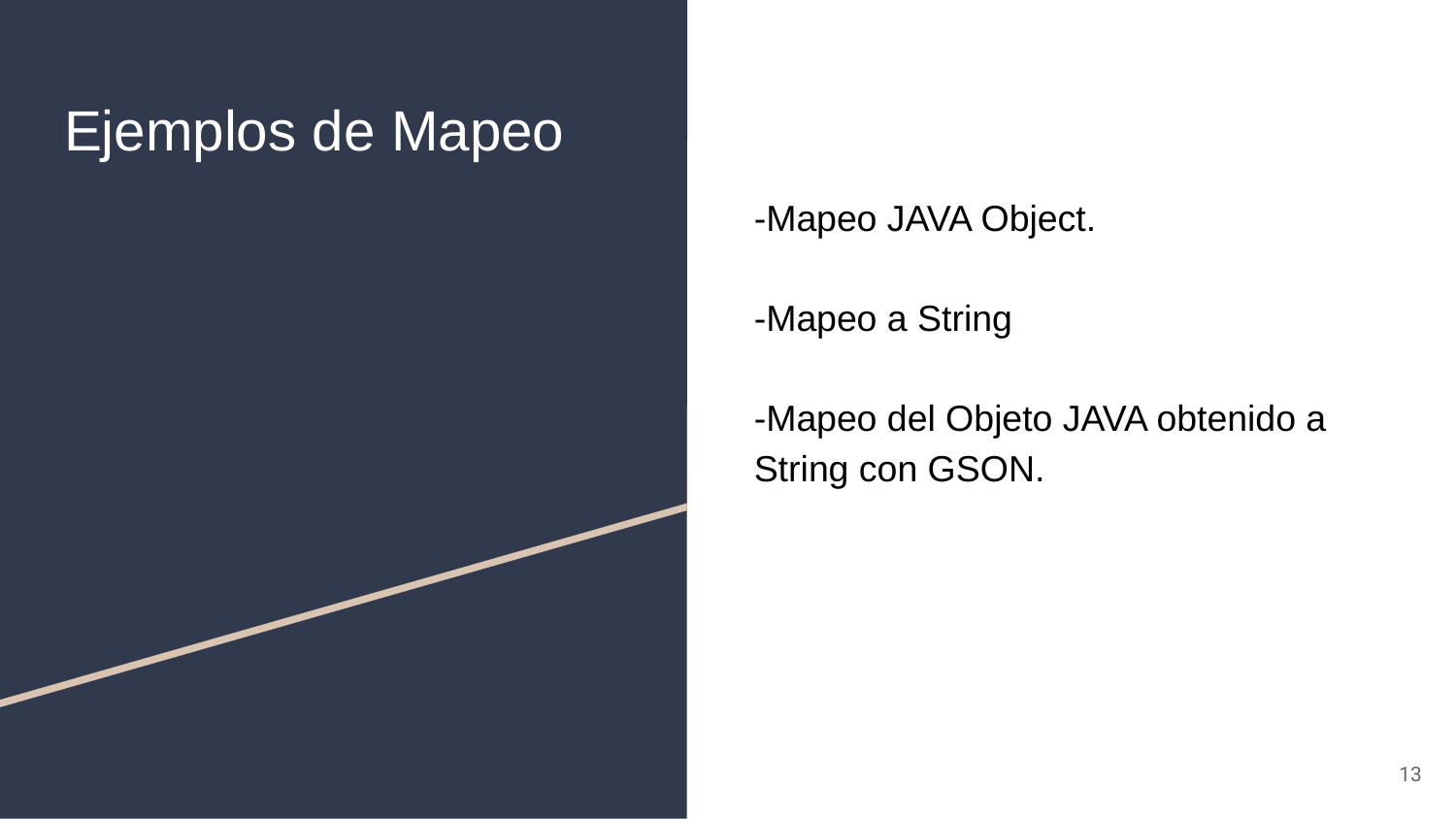

# Ejemplos de Mapeo

-Mapeo JAVA Object.

-Mapeo a String

-Mapeo del Objeto JAVA obtenido a String con GSON.
13